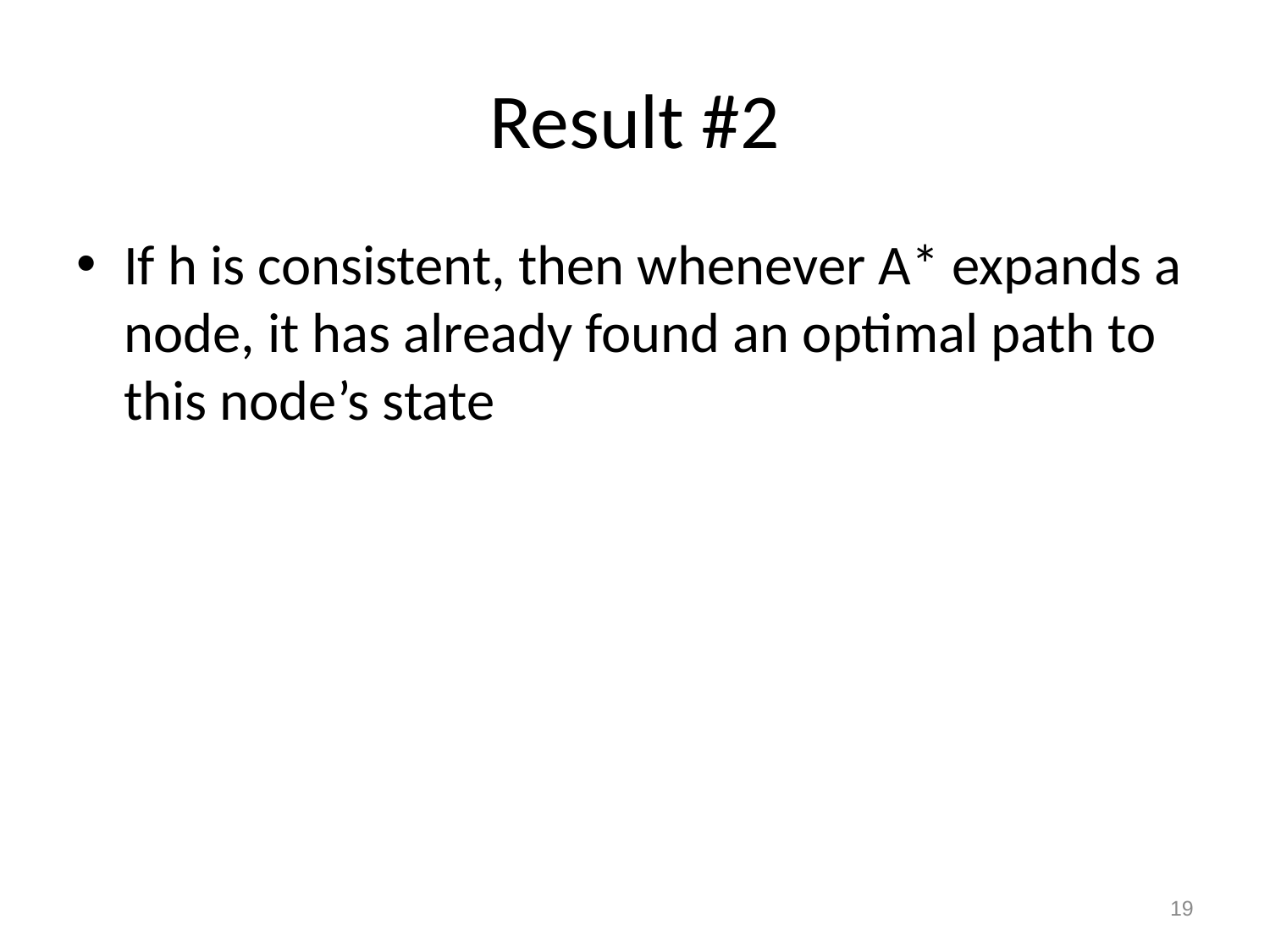

# Result #2
If h is consistent, then whenever A* expands a node, it has already found an optimal path to this node’s state

19